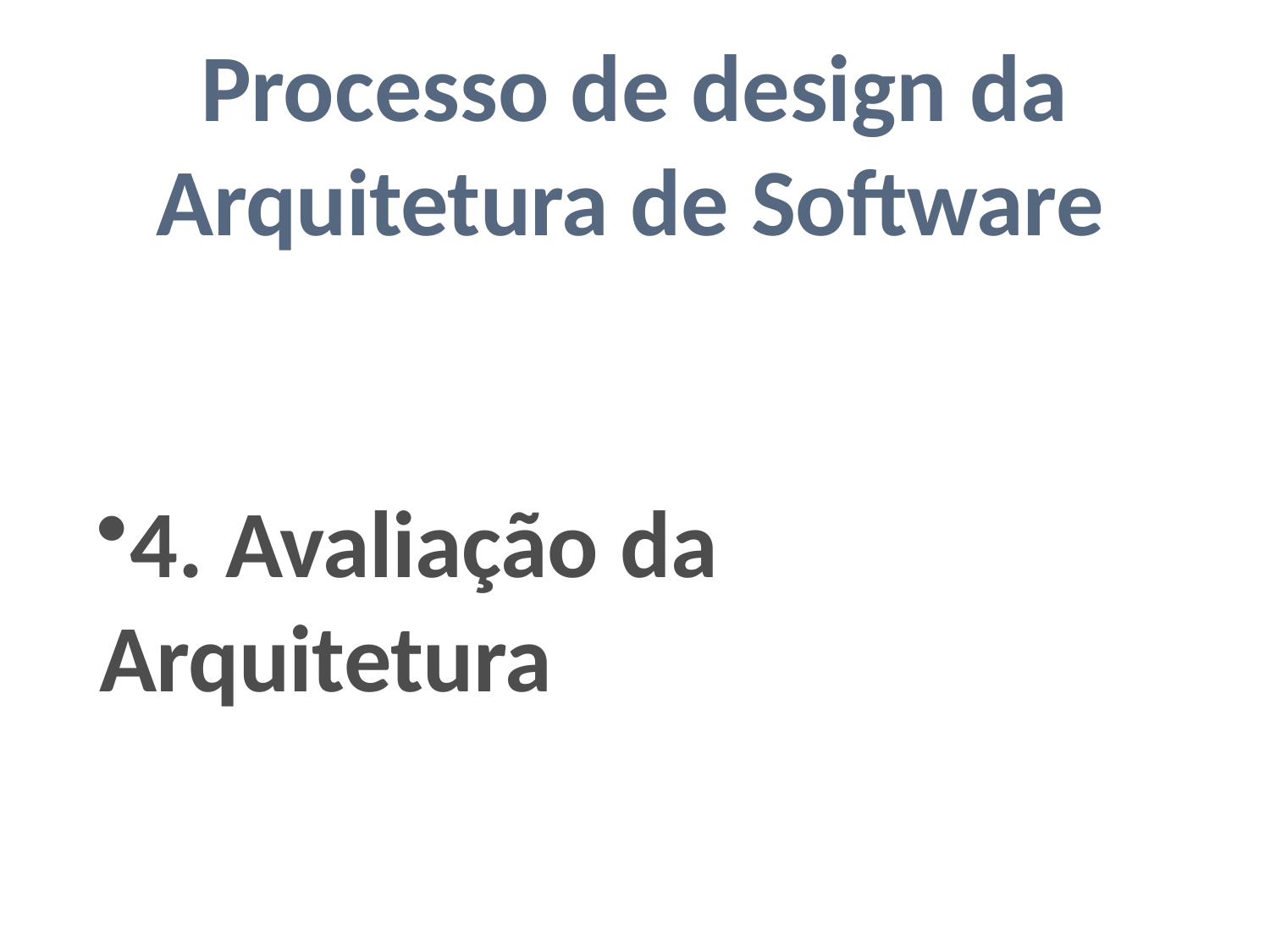

48
# Processo de design da  Arquitetura de Software
4. Avaliação da Arquitetura